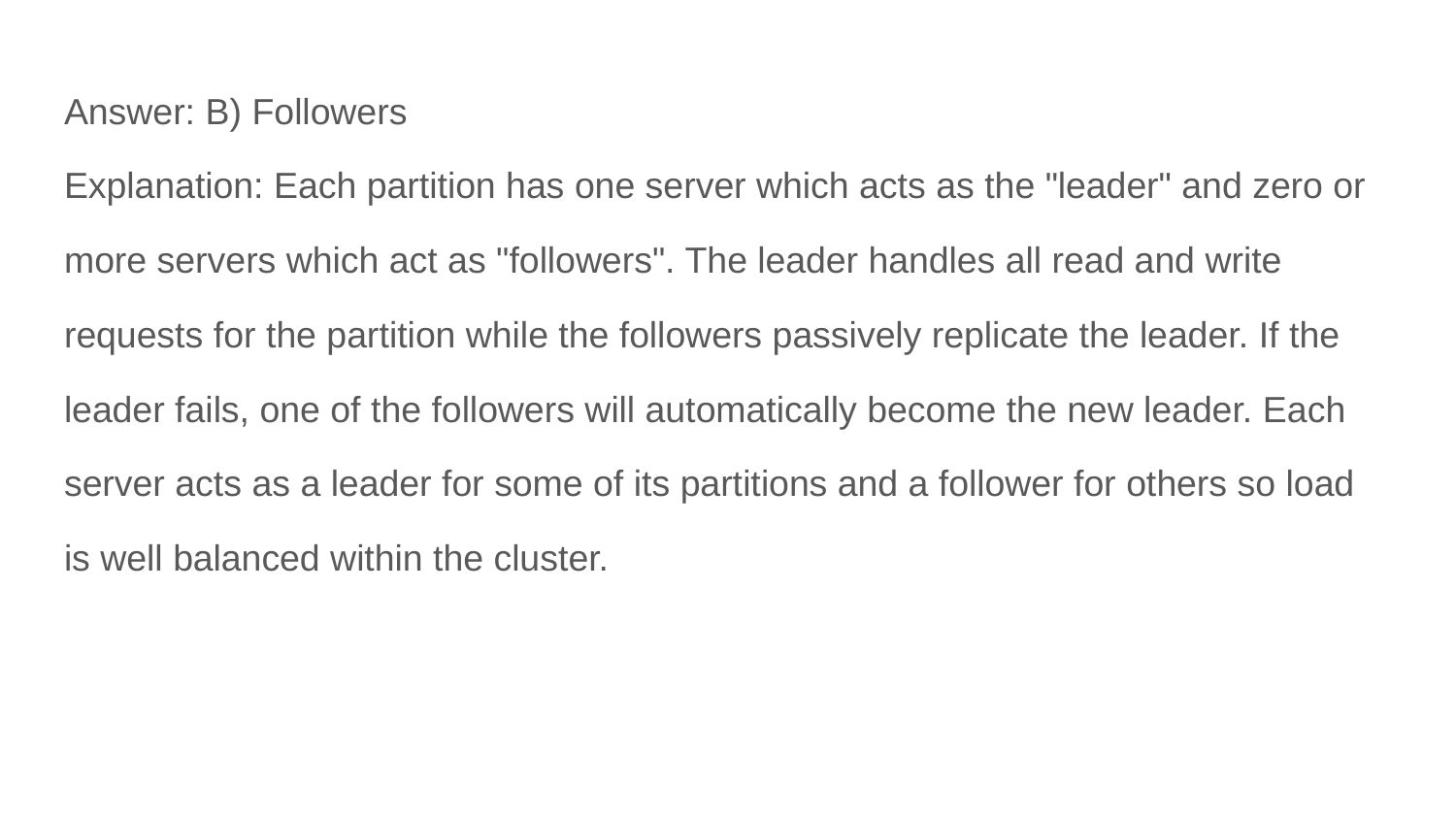

Answer: B) Followers
Explanation: Each partition has one server which acts as the "leader" and zero or
more servers which act as "followers". The leader handles all read and write
requests for the partition while the followers passively replicate the leader. If the
leader fails, one of the followers will automatically become the new leader. Each
server acts as a leader for some of its partitions and a follower for others so load
is well balanced within the cluster.